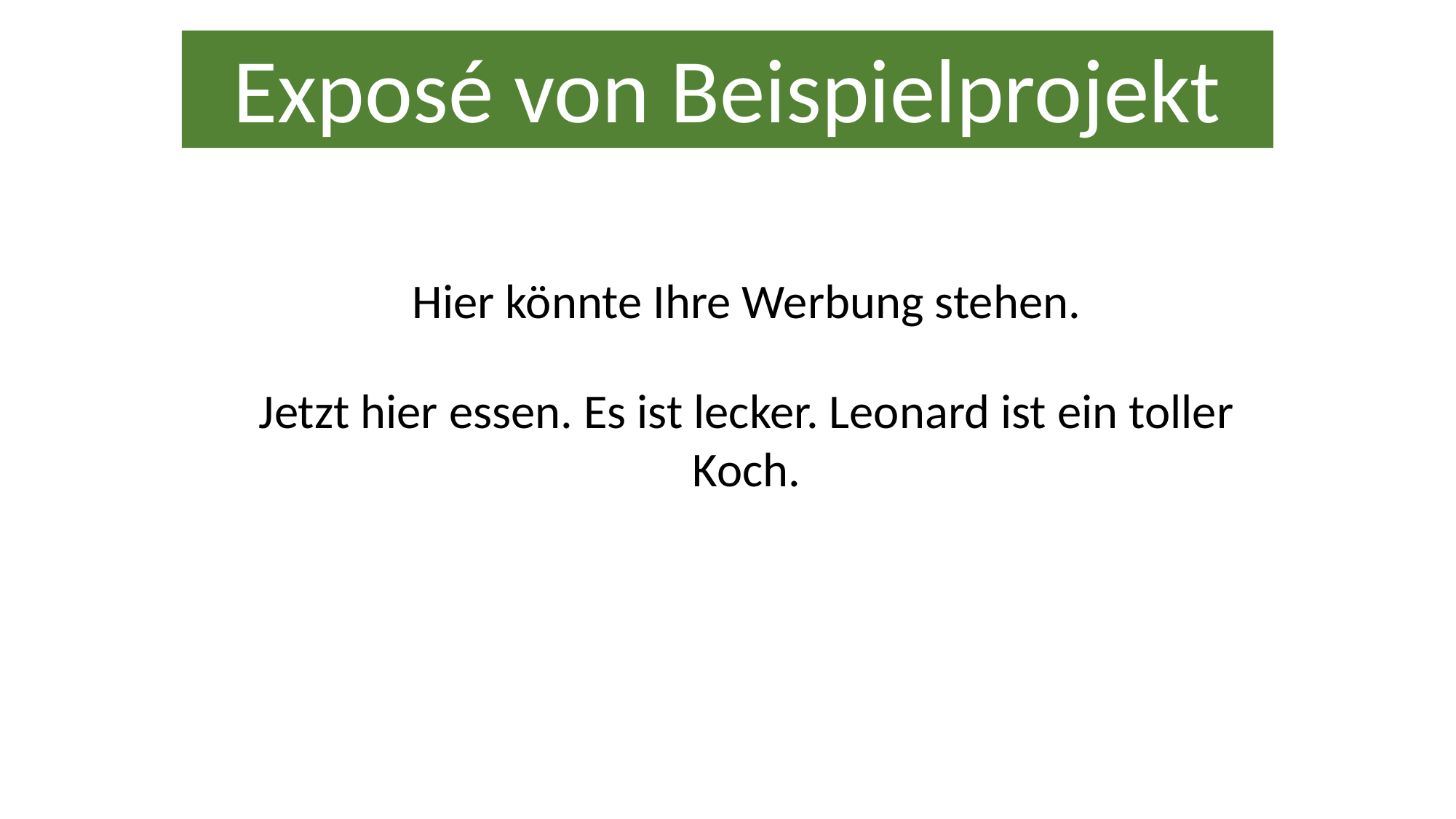

# Exposé von Beispielprojekt
Hier könnte Ihre Werbung stehen.
Jetzt hier essen. Es ist lecker. Leonard ist ein toller Koch.